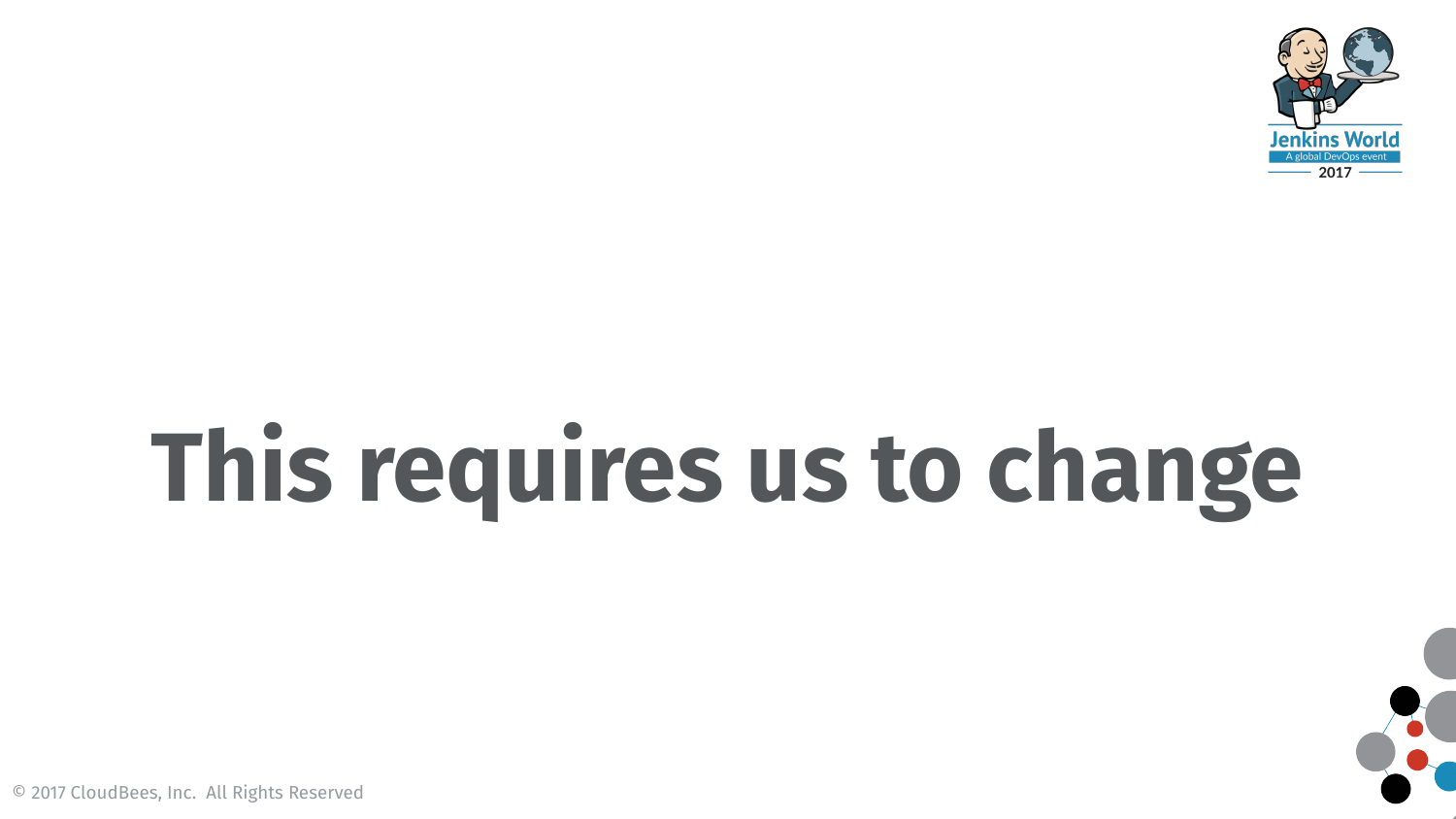

This requires us to change
© 2017 CloudBees, Inc.  All Rights Reserved